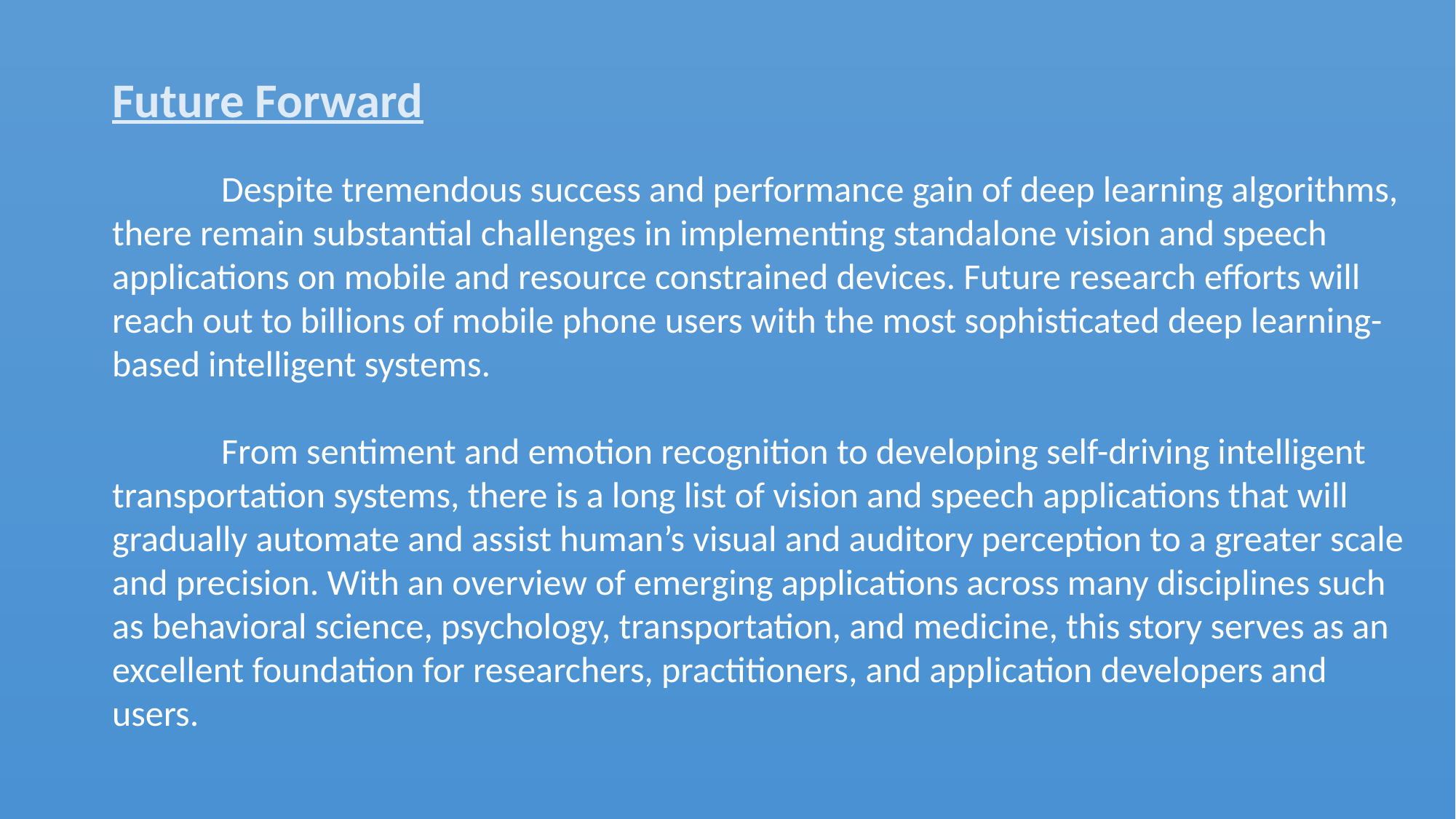

Future Forward

#
	Despite tremendous success and performance gain of deep learning algorithms, there remain substantial challenges in implementing standalone vision and speech applications on mobile and resource constrained devices. Future research efforts will reach out to billions of mobile phone users with the most sophisticated deep learning-based intelligent systems.

	From sentiment and emotion recognition to developing self-driving intelligent transportation systems, there is a long list of vision and speech applications that will gradually automate and assist human’s visual and auditory perception to a greater scale and precision. With an overview of emerging applications across many disciplines such as behavioral science, psychology, transportation, and medicine, this story serves as an excellent foundation for researchers, practitioners, and application developers and users.